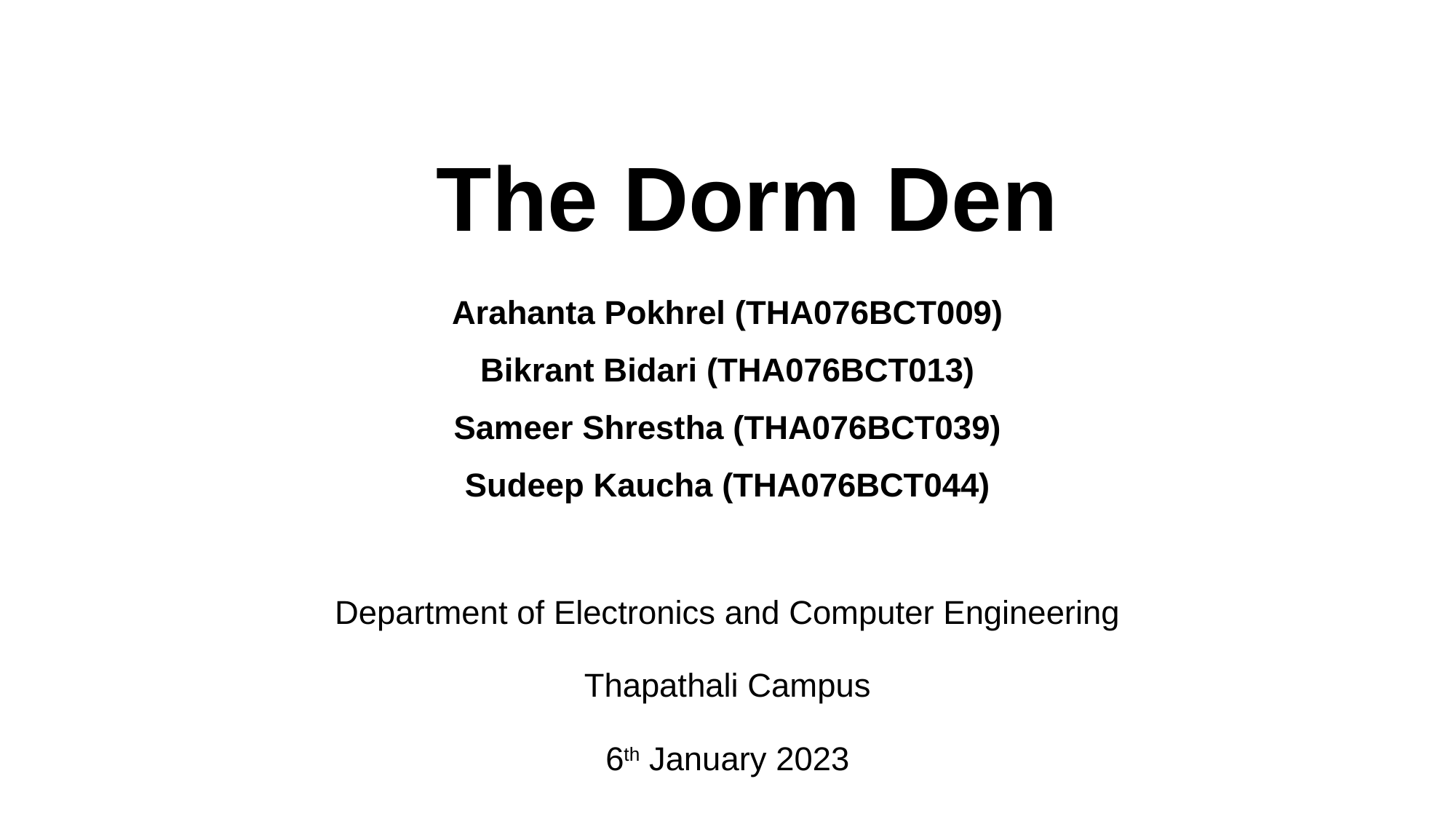

# The Dorm Den
Arahanta Pokhrel (THA076BCT009)
Bikrant Bidari (THA076BCT013)
Sameer Shrestha (THA076BCT039)
Sudeep Kaucha (THA076BCT044)

Department of Electronics and Computer Engineering
Thapathali Campus
6th January 2023